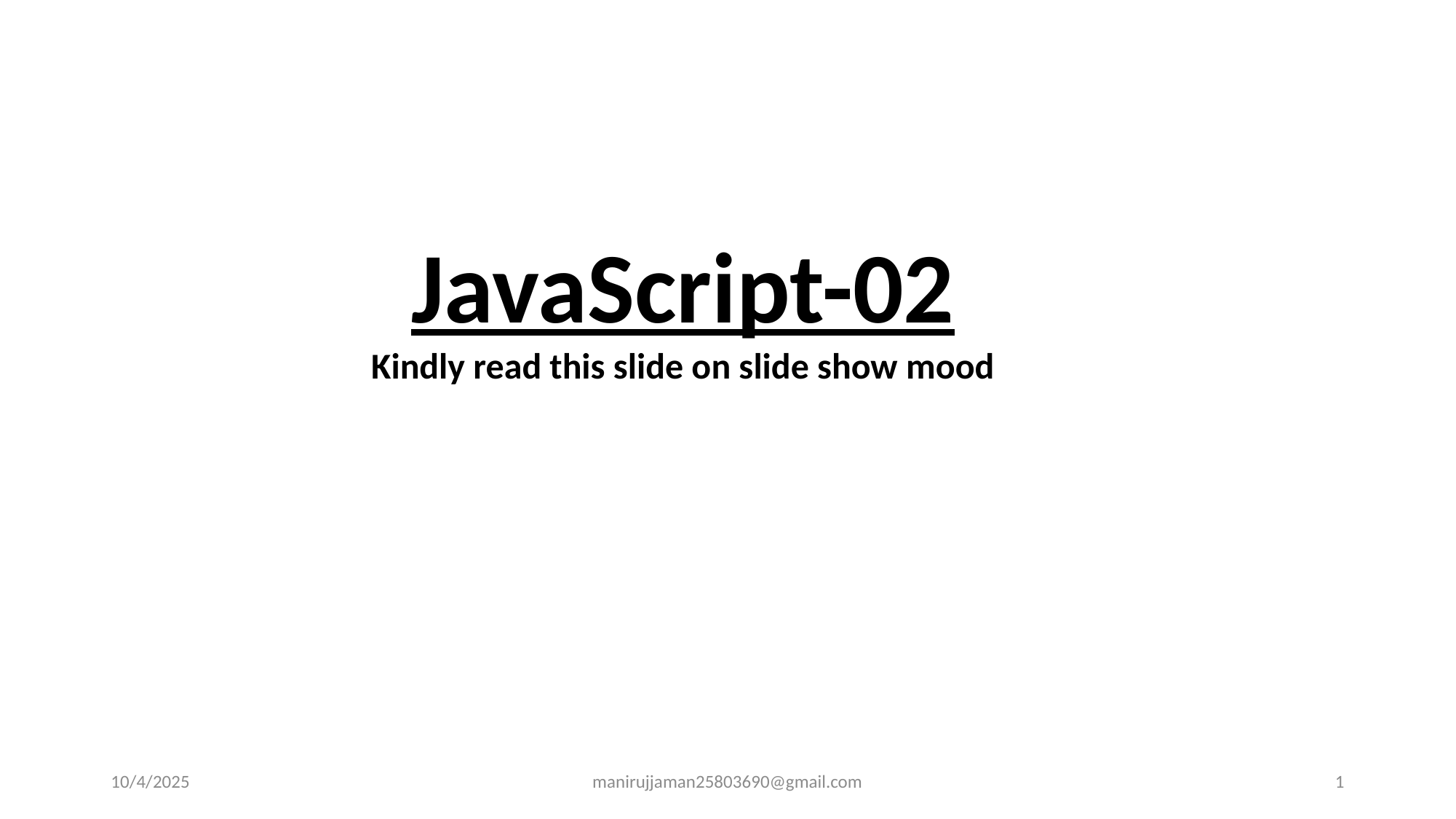

JavaScript-02
Kindly read this slide on slide show mood
10/4/2025
manirujjaman25803690@gmail.com
1